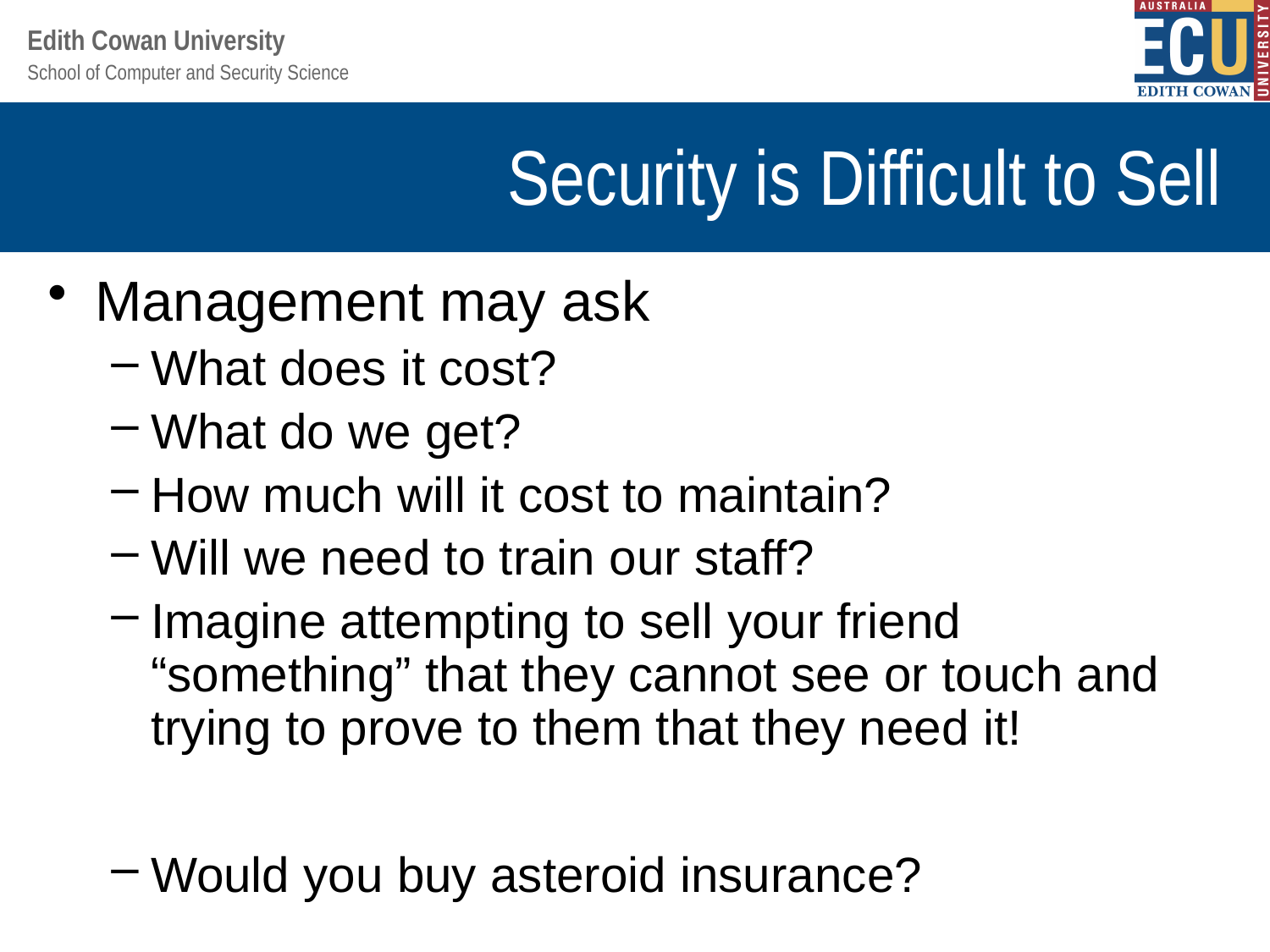

# Security is Difficult to Sell
Management may ask
What does it cost?
What do we get?
How much will it cost to maintain?
Will we need to train our staff?
Imagine attempting to sell your friend “something” that they cannot see or touch and trying to prove to them that they need it!

Would you buy asteroid insurance?